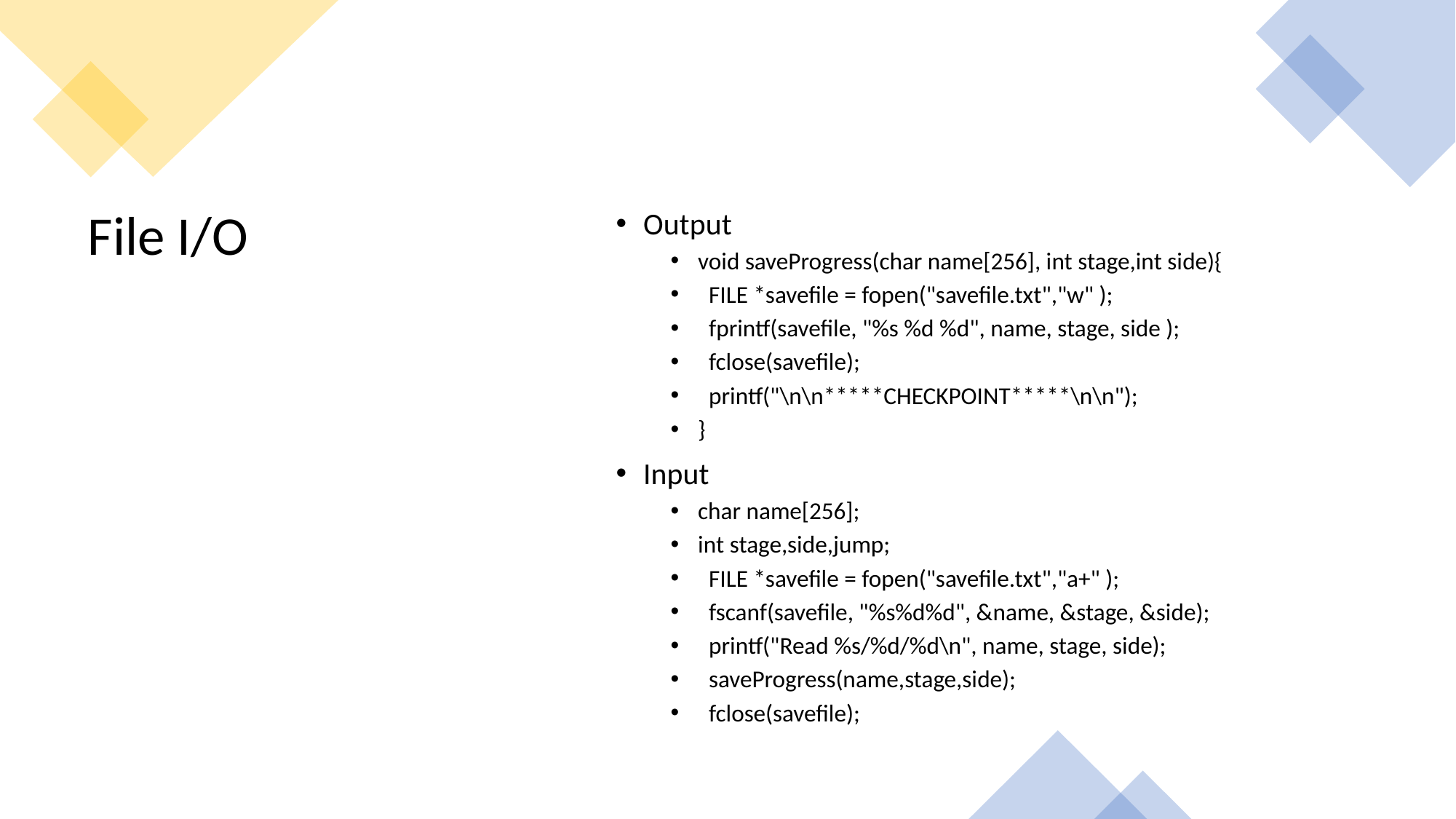

Output
void saveProgress(char name[256], int stage,int side){
  FILE *savefile = fopen("savefile.txt","w" );
  fprintf(savefile, "%s %d %d", name, stage, side );
  fclose(savefile);
  printf("\n\n*****CHECKPOINT*****\n\n");
}
Input
char name[256];
int stage,side,jump;
  FILE *savefile = fopen("savefile.txt","a+" );
  fscanf(savefile, "%s%d%d", &name, &stage, &side);
  printf("Read %s/%d/%d\n", name, stage, side);
  saveProgress(name,stage,side);
  fclose(savefile);
# File I/O